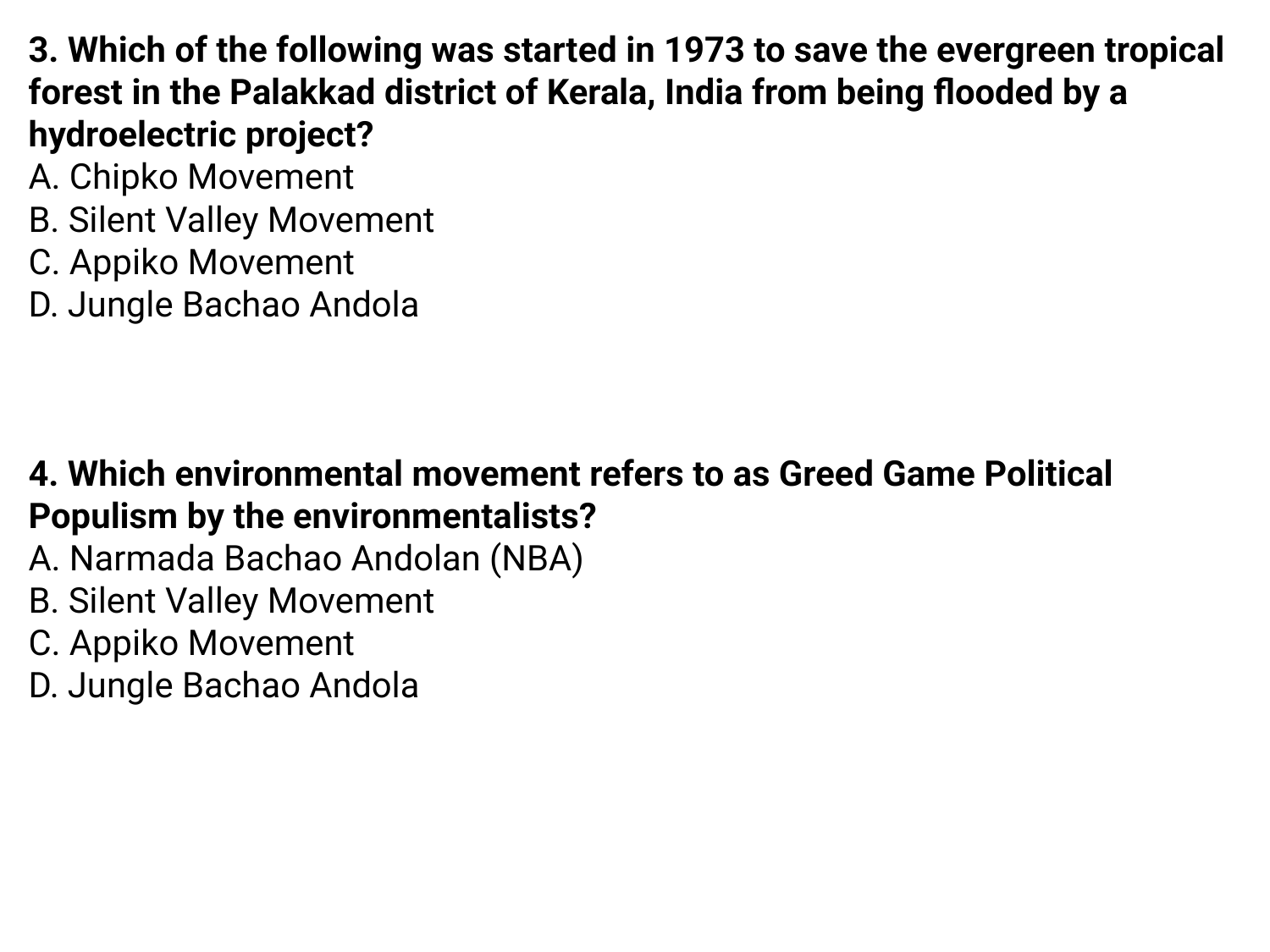

3. Which of the following was started in 1973 to save the evergreen tropical forest in the Palakkad district of Kerala, India from being flooded by a hydroelectric project?
A. Chipko Movement
B. Silent Valley Movement
C. Appiko Movement
D. Jungle Bachao Andola

4. Which environmental movement refers to as Greed Game Political Populism by the environmentalists?
A. Narmada Bachao Andolan (NBA)
B. Silent Valley Movement
C. Appiko Movement
D. Jungle Bachao Andola